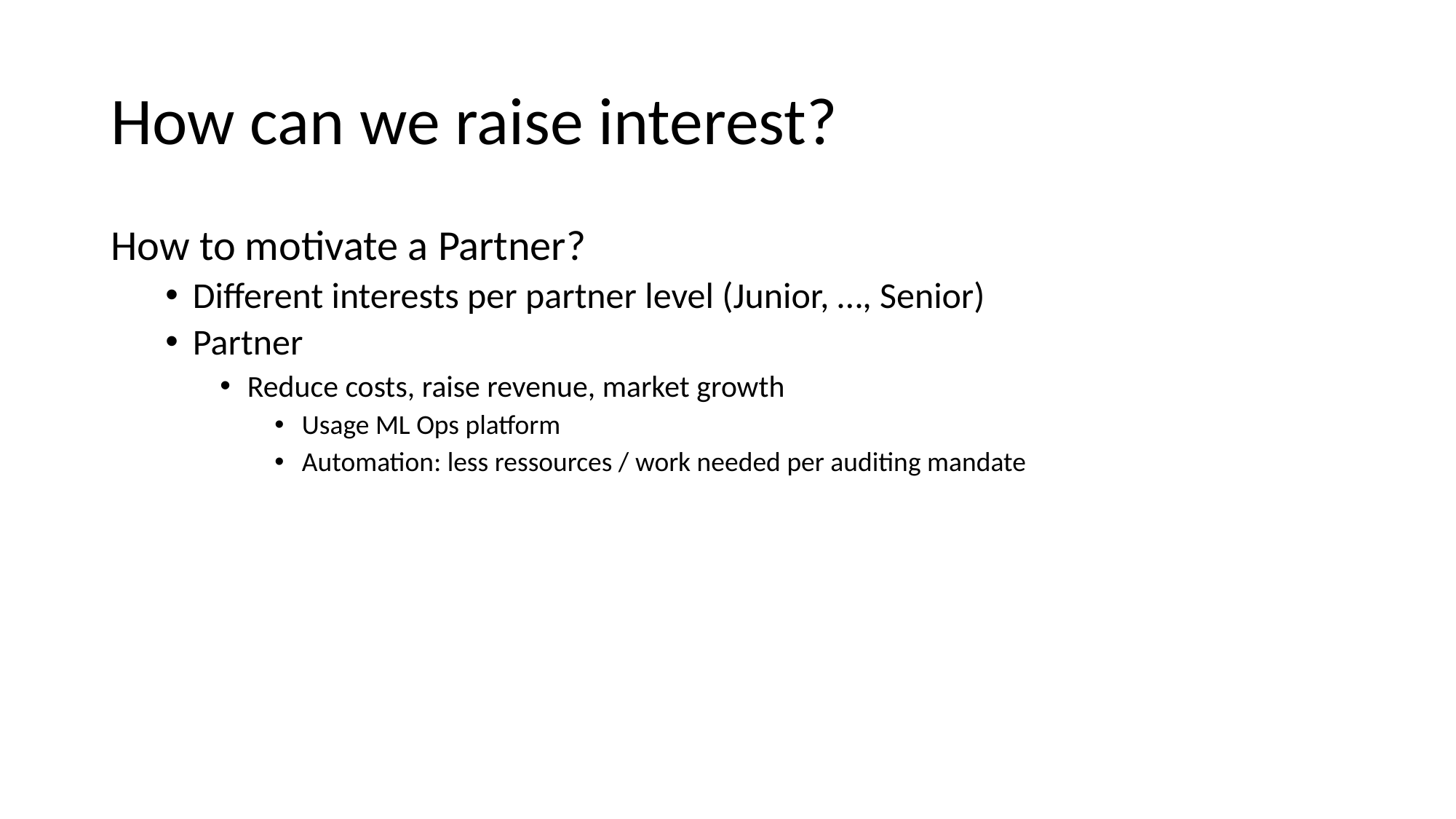

# How can we raise interest?
How to motivate a Partner?
Different interests per partner level (Junior, …, Senior)
Partner
Reduce costs, raise revenue, market growth
Usage ML Ops platform
Automation: less ressources / work needed per auditing mandate